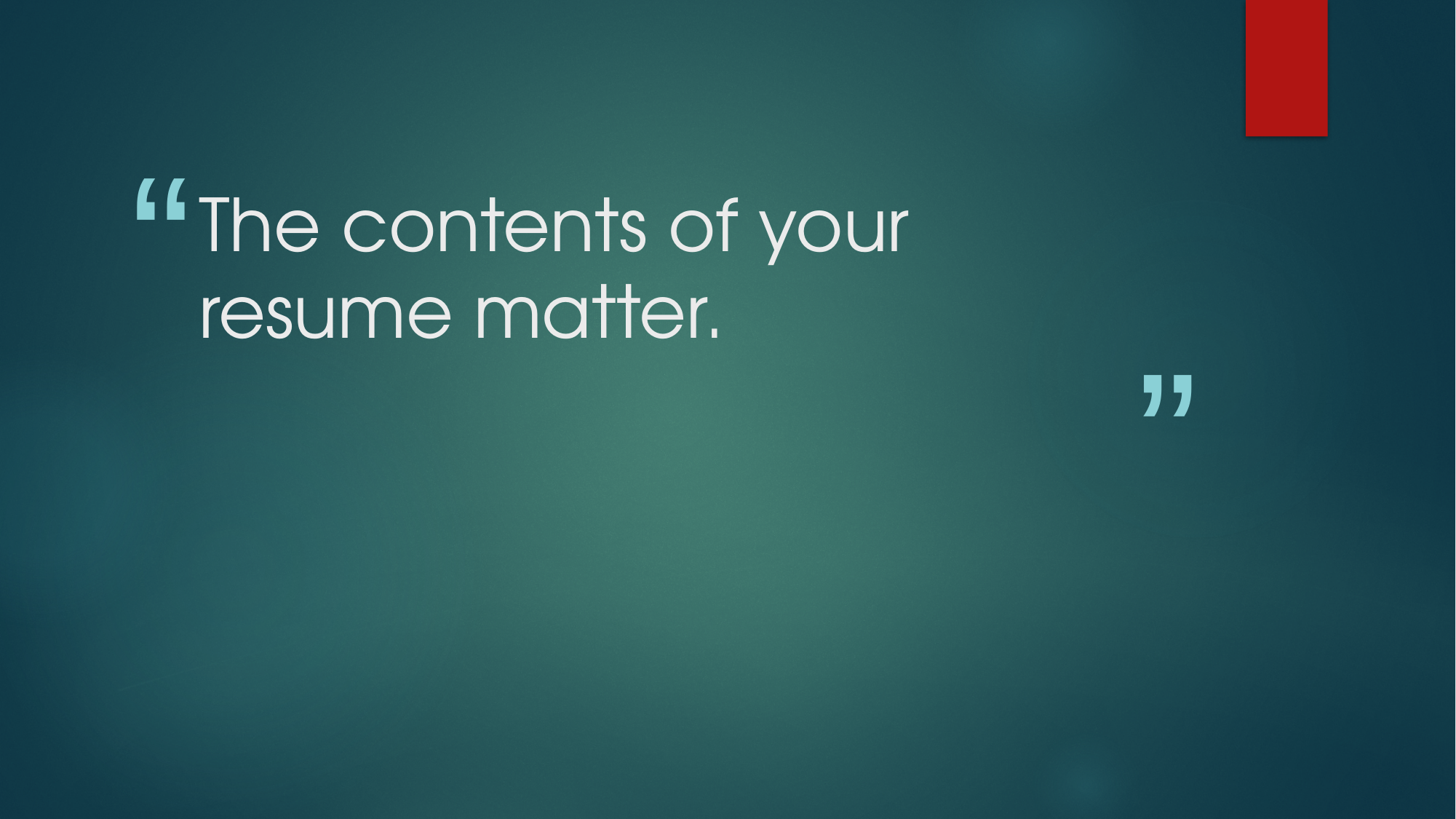

# The contents of your resume matter.